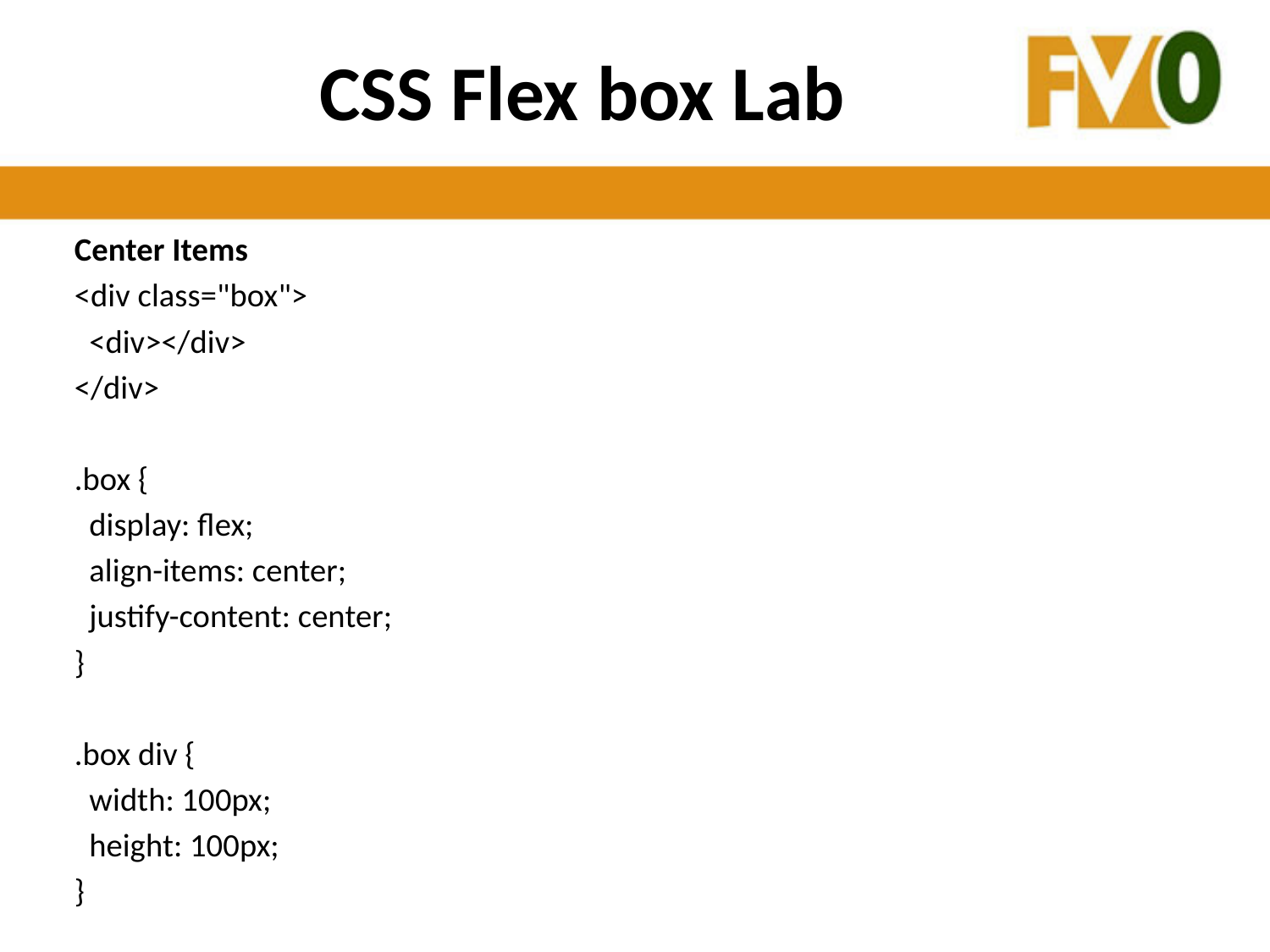

# CSS Flex box Lab
Center Items
<div class="box">
  <div></div>
</div>

.box {
  display: flex;
  align-items: center;
  justify-content: center;
}

.box div {
  width: 100px;
  height: 100px;
}